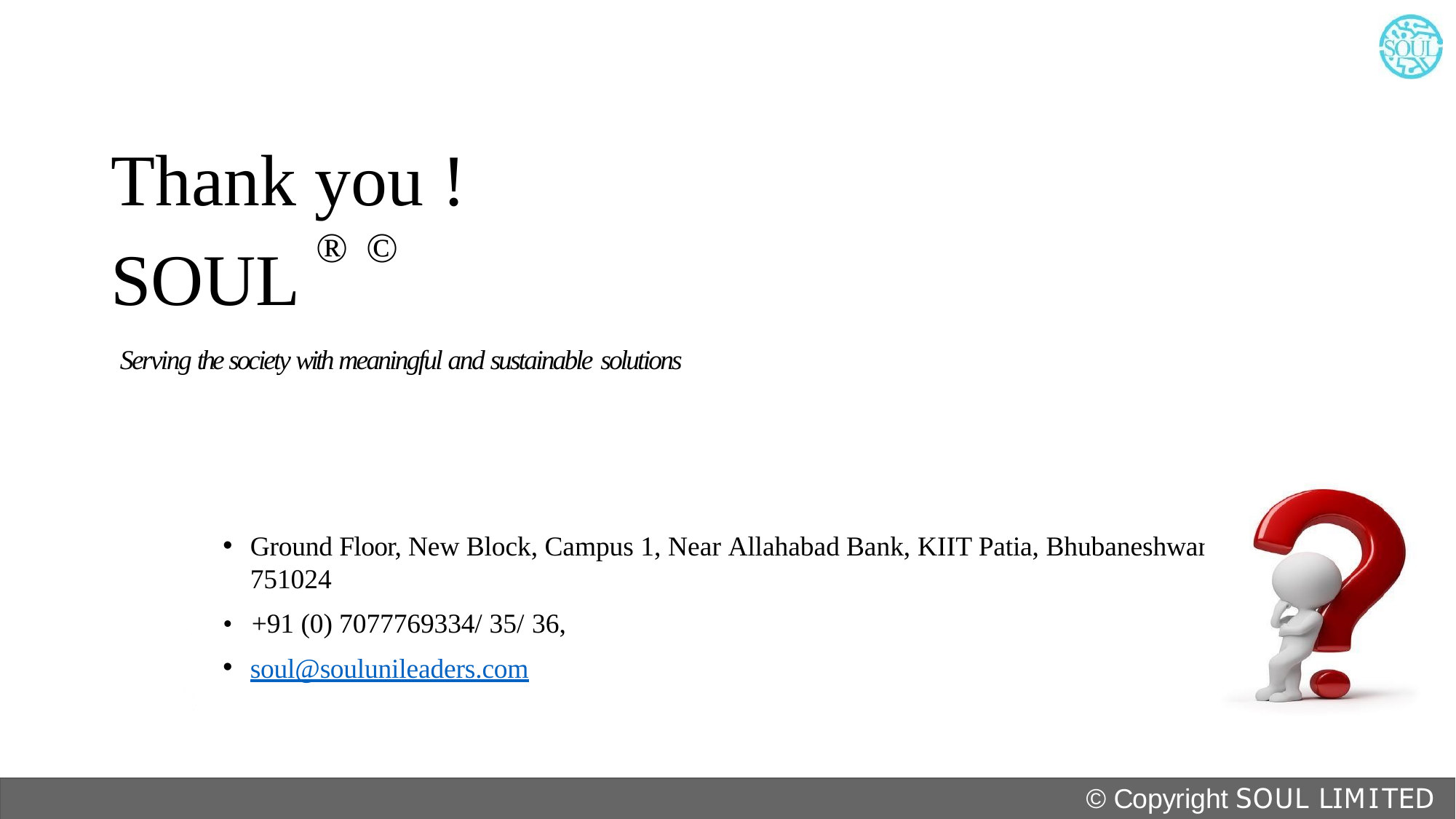

Thank you !
SOUL ® ©
Serving the society with meaningful and sustainable solutions

Ground Floor, New Block, Campus 1, Near Allahabad Bank, KIIT Patia, Bhubaneshwar – 751024
•	+91 (0) 7077769334/ 35/ 36,
soul@soulunileaders.com

© Copyright SOUL LIMITED